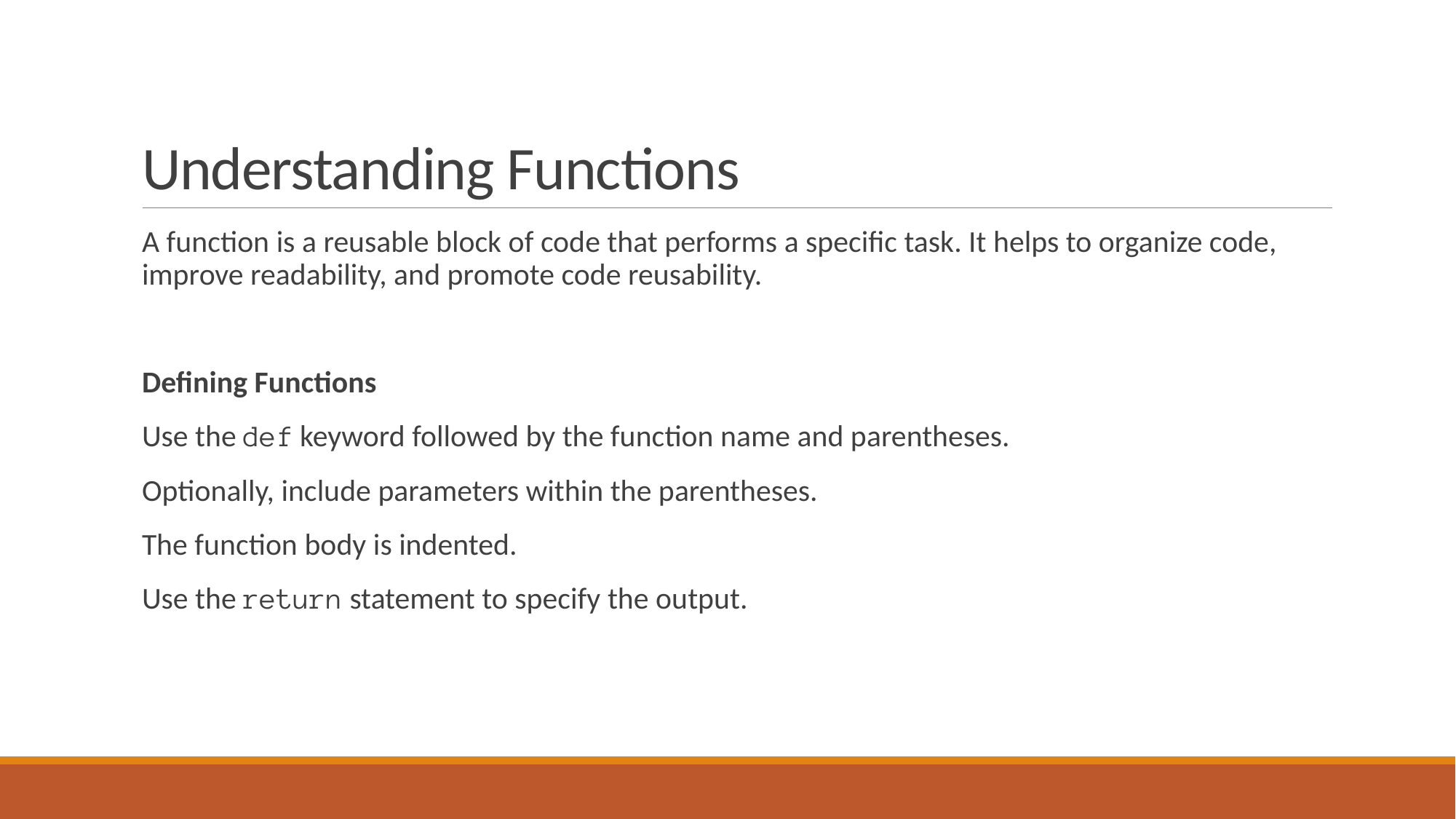

# Understanding Functions
A function is a reusable block of code that performs a specific task. It helps to organize code, improve readability, and promote code reusability.

Defining Functions
Use the def keyword followed by the function name and parentheses.
Optionally, include parameters within the parentheses.
The function body is indented.
Use the return statement to specify the output.